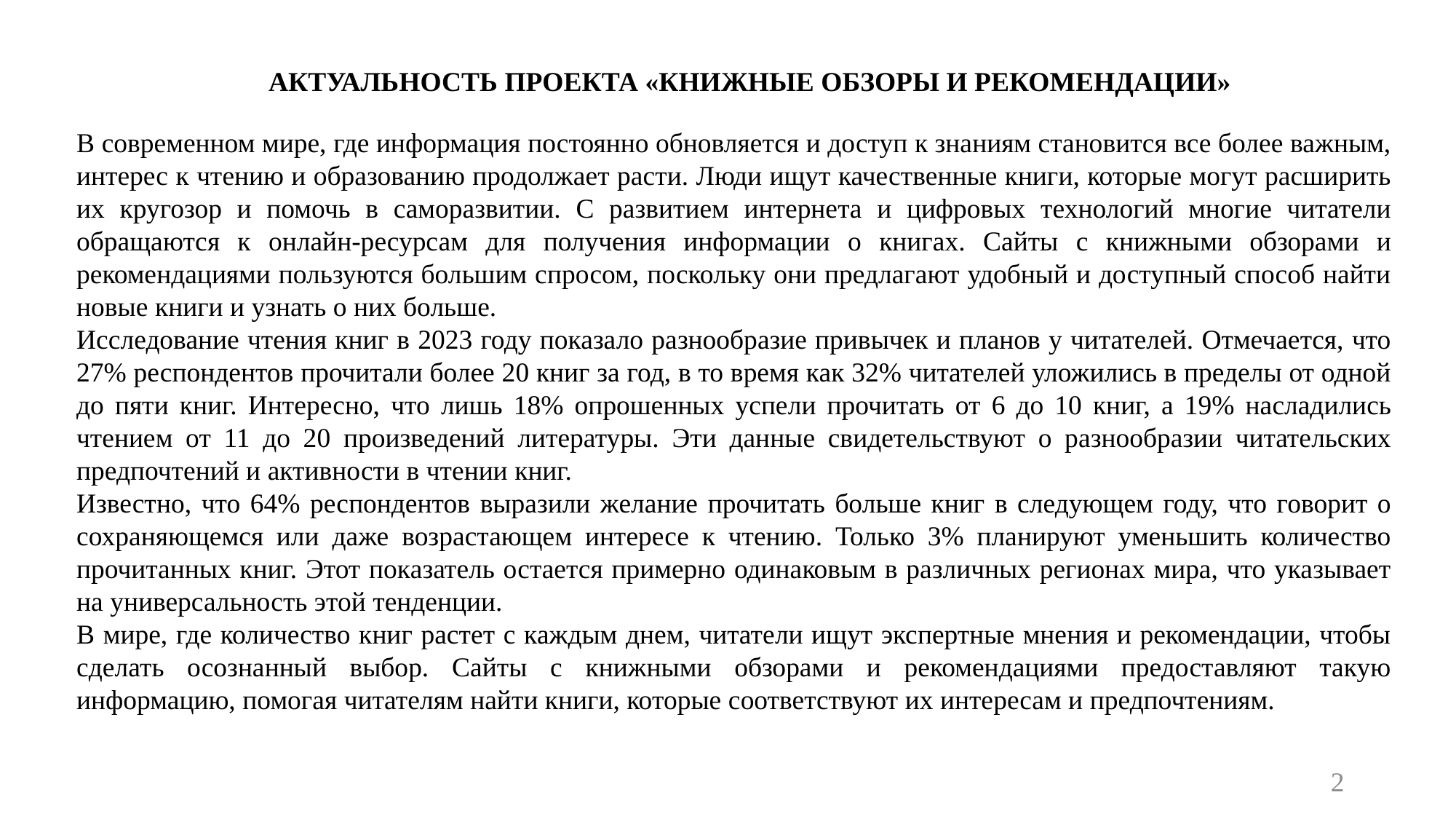

АКТУАЛЬНОСТЬ ПРОЕКТА «КНИЖНЫЕ ОБЗОРЫ И РЕКОМЕНДАЦИИ»
В современном мире, где информация постоянно обновляется и доступ к знаниям становится все более важным, интерес к чтению и образованию продолжает расти. Люди ищут качественные книги, которые могут расширить их кругозор и помочь в саморазвитии. С развитием интернета и цифровых технологий многие читатели обращаются к онлайн-ресурсам для получения информации о книгах. Сайты с книжными обзорами и рекомендациями пользуются большим спросом, поскольку они предлагают удобный и доступный способ найти новые книги и узнать о них больше.
Исследование чтения книг в 2023 году показало разнообразие привычек и планов у читателей. Отмечается, что 27% респондентов прочитали более 20 книг за год, в то время как 32% читателей уложились в пределы от одной до пяти книг. Интересно, что лишь 18% опрошенных успели прочитать от 6 до 10 книг, а 19% насладились чтением от 11 до 20 произведений литературы. Эти данные свидетельствуют о разнообразии читательских предпочтений и активности в чтении книг.
Известно, что 64% респондентов выразили желание прочитать больше книг в следующем году, что говорит о сохраняющемся или даже возрастающем интересе к чтению. Только 3% планируют уменьшить количество прочитанных книг. Этот показатель остается примерно одинаковым в различных регионах мира, что указывает на универсальность этой тенденции.
В мире, где количество книг растет с каждым днем, читатели ищут экспертные мнения и рекомендации, чтобы сделать осознанный выбор. Сайты с книжными обзорами и рекомендациями предоставляют такую информацию, помогая читателям найти книги, которые соответствуют их интересам и предпочтениям.

2